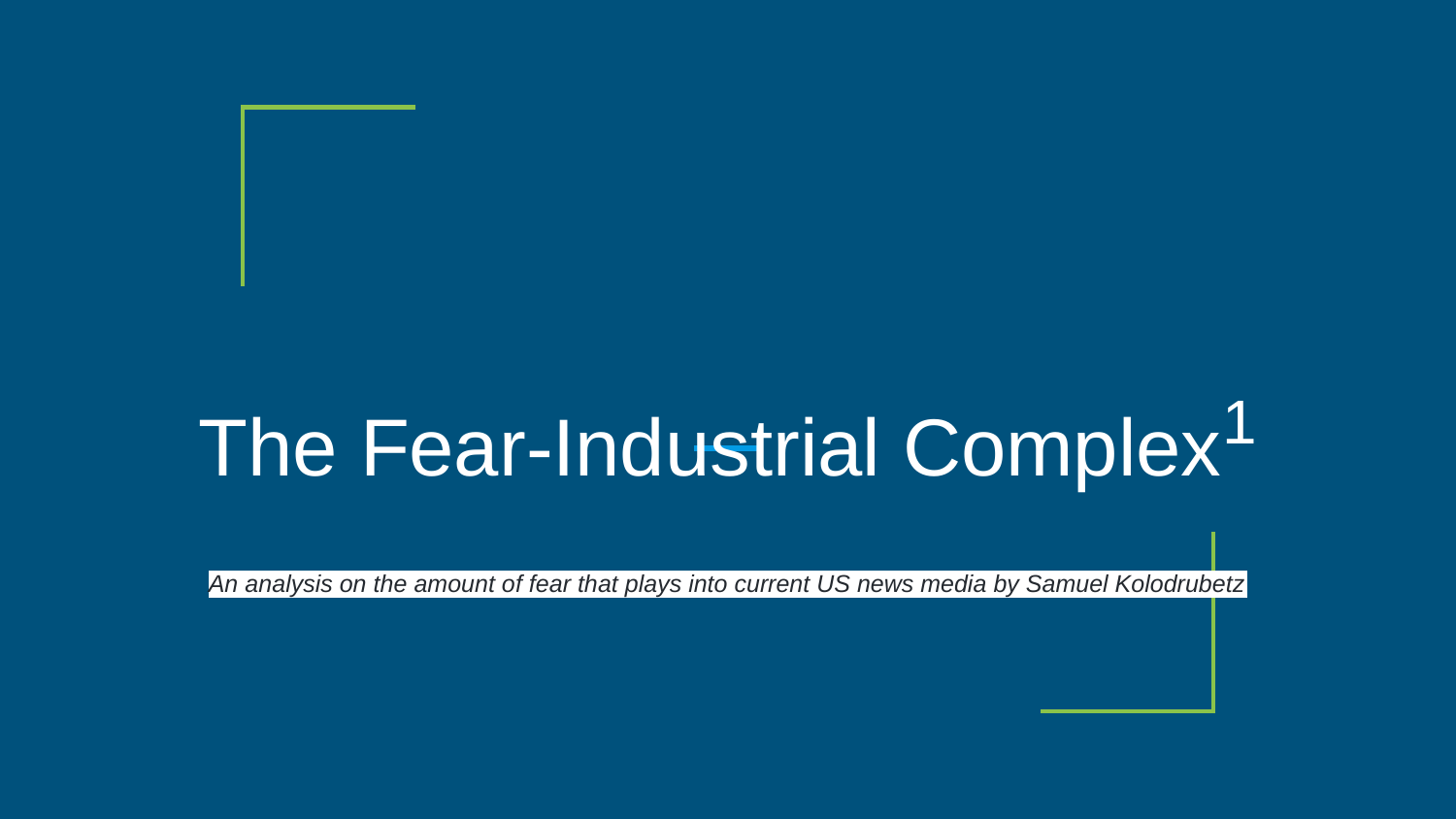

# The Fear-Industrial Complex1
An analysis on the amount of fear that plays into current US news media by Samuel Kolodrubetz